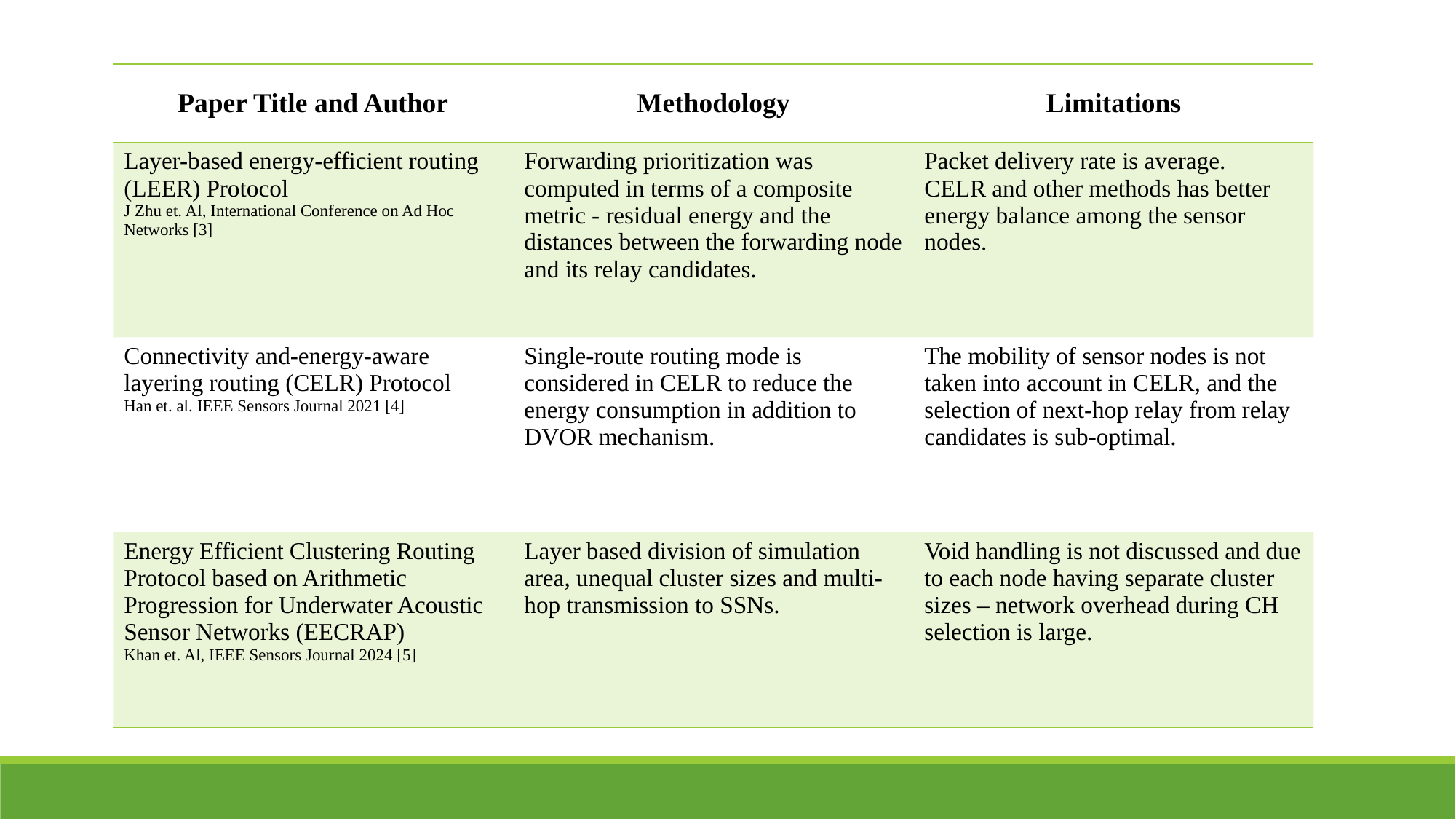

| Paper Title and Author | Methodology | Limitations |
| --- | --- | --- |
| Layer-based energy-efficient routing (LEER) Protocol J Zhu et. Al, International Conference on Ad Hoc Networks [3] | Forwarding prioritization was computed in terms of a composite metric - residual energy and the distances between the forwarding node and its relay candidates. | Packet delivery rate is average. CELR and other methods has better energy balance among the sensor nodes. |
| Connectivity and-energy-aware layering routing (CELR) Protocol Han et. al. IEEE Sensors Journal 2021 [4] | Single-route routing mode is considered in CELR to reduce the energy consumption in addition to DVOR mechanism. | The mobility of sensor nodes is not taken into account in CELR, and the selection of next-hop relay from relay candidates is sub-optimal. |
| Energy Efficient Clustering Routing Protocol based on Arithmetic Progression for Underwater Acoustic Sensor Networks (EECRAP) Khan et. Al, IEEE Sensors Journal 2024 [5] | Layer based division of simulation area, unequal cluster sizes and multi-hop transmission to SSNs. | Void handling is not discussed and due to each node having separate cluster sizes – network overhead during CH selection is large. |